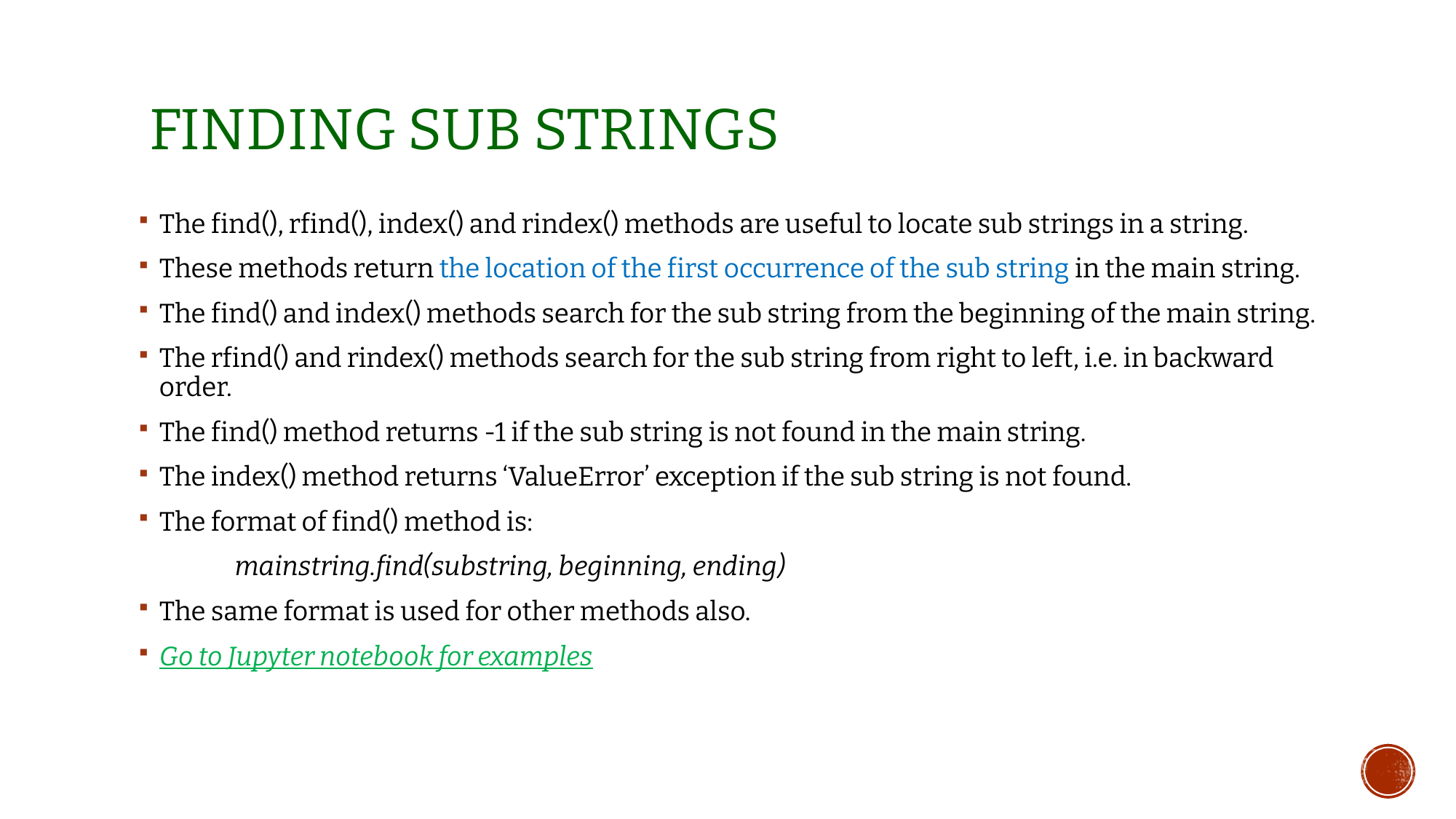

# Finding sub strings
The find(), rfind(), index() and rindex() methods are useful to locate sub strings in a string.
These methods return the location of the first occurrence of the sub string in the main string.
The find() and index() methods search for the sub string from the beginning of the main string.
The rfind() and rindex() methods search for the sub string from right to left, i.e. in backward order.
The find() method returns -1 if the sub string is not found in the main string.
The index() method returns ‘ValueError’ exception if the sub string is not found.
The format of find() method is:
	mainstring.find(substring, beginning, ending)
The same format is used for other methods also.
Go to Jupyter notebook for examples